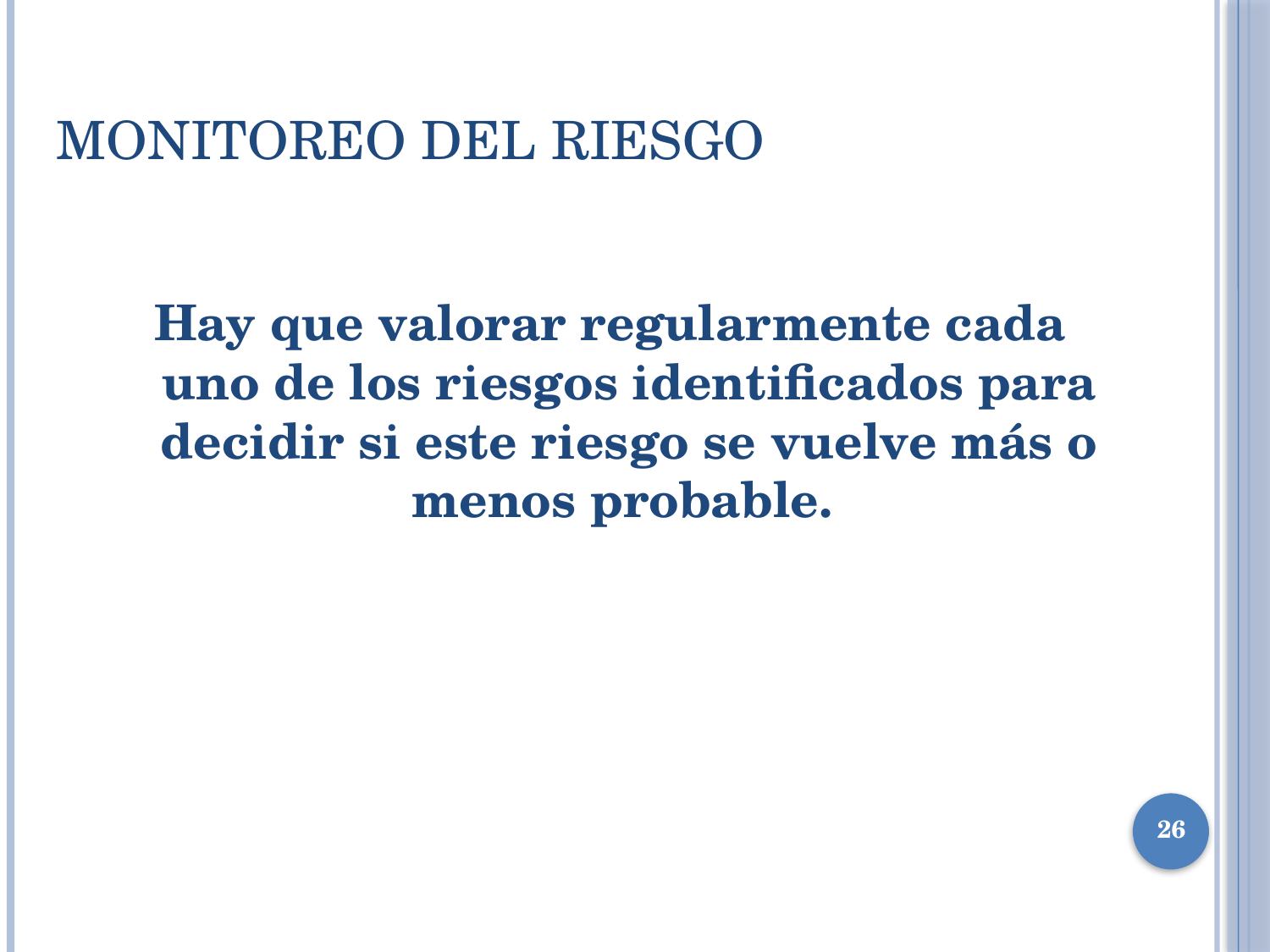

# Monitoreo del riesgo
Hay que valorar regularmente cada uno de los riesgos identificados para decidir si este riesgo se vuelve más o menos probable.
26